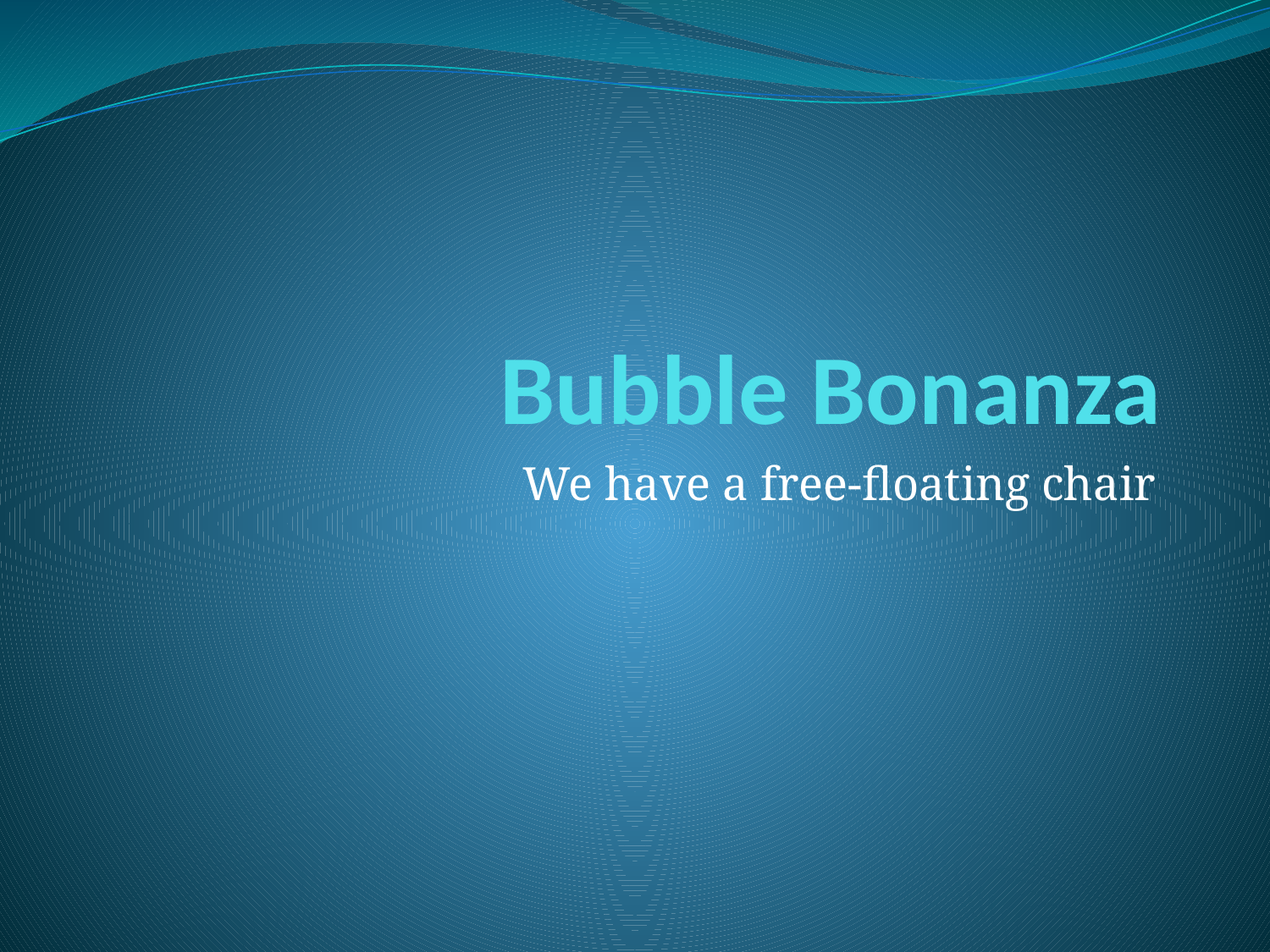

# Bubble Bonanza
We have a free-floating chair